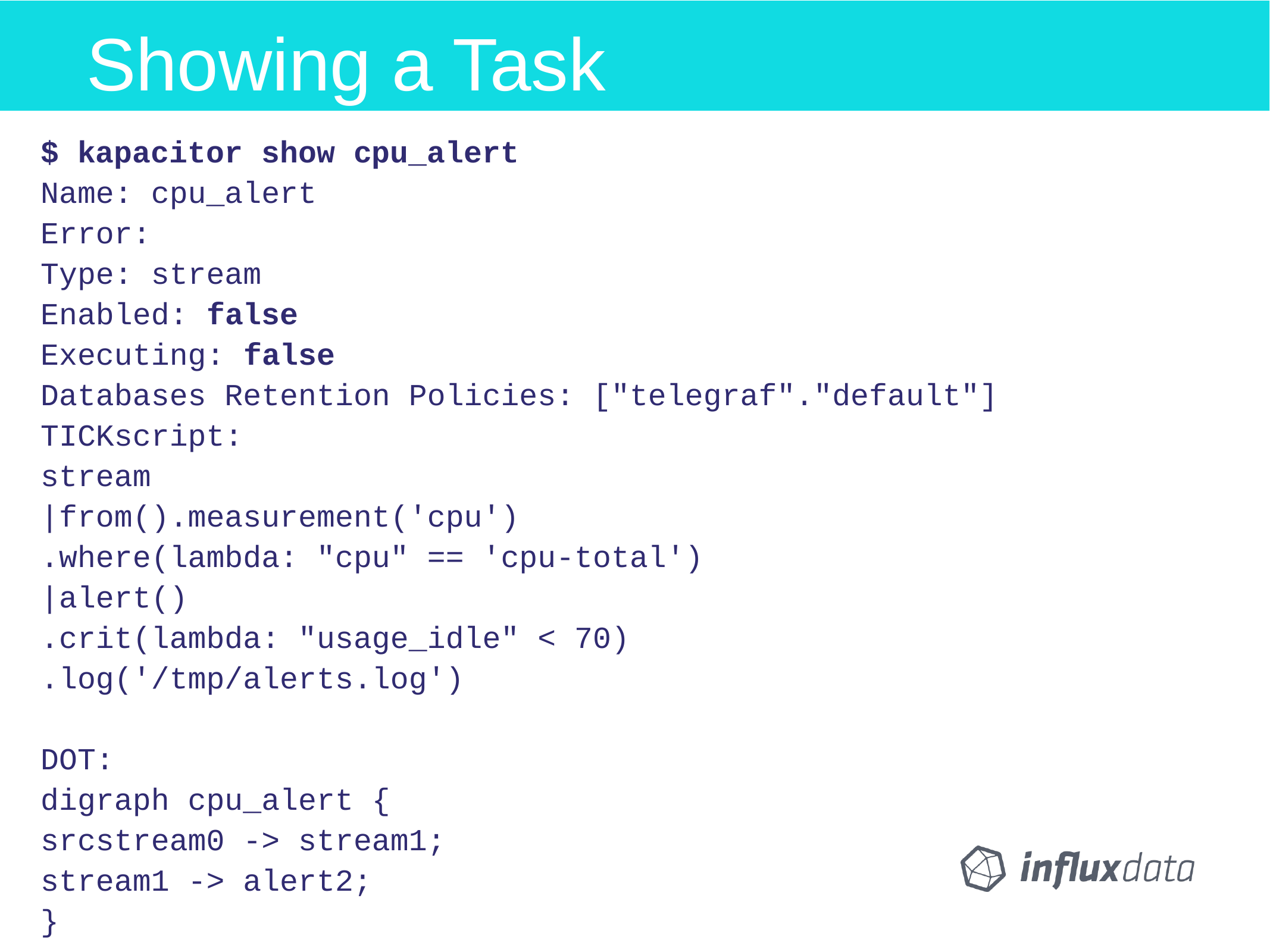

Showing a Task
Showing a Task
$ kapacitor show cpu_alert
Name: cpu_alert
Error:
Type: stream
Enabled: false
Executing: false
Databases Retention Policies: ["telegraf"."default"]
TICKscript:
stream
|from().measurement('cpu')
.where(lambda: "cpu" == 'cpu-total')
|alert()
.crit(lambda: "usage_idle" < 70)
.log('/tmp/alerts.log')

DOT:
digraph cpu_alert {
srcstream0 -> stream1;
stream1 -> alert2;
}